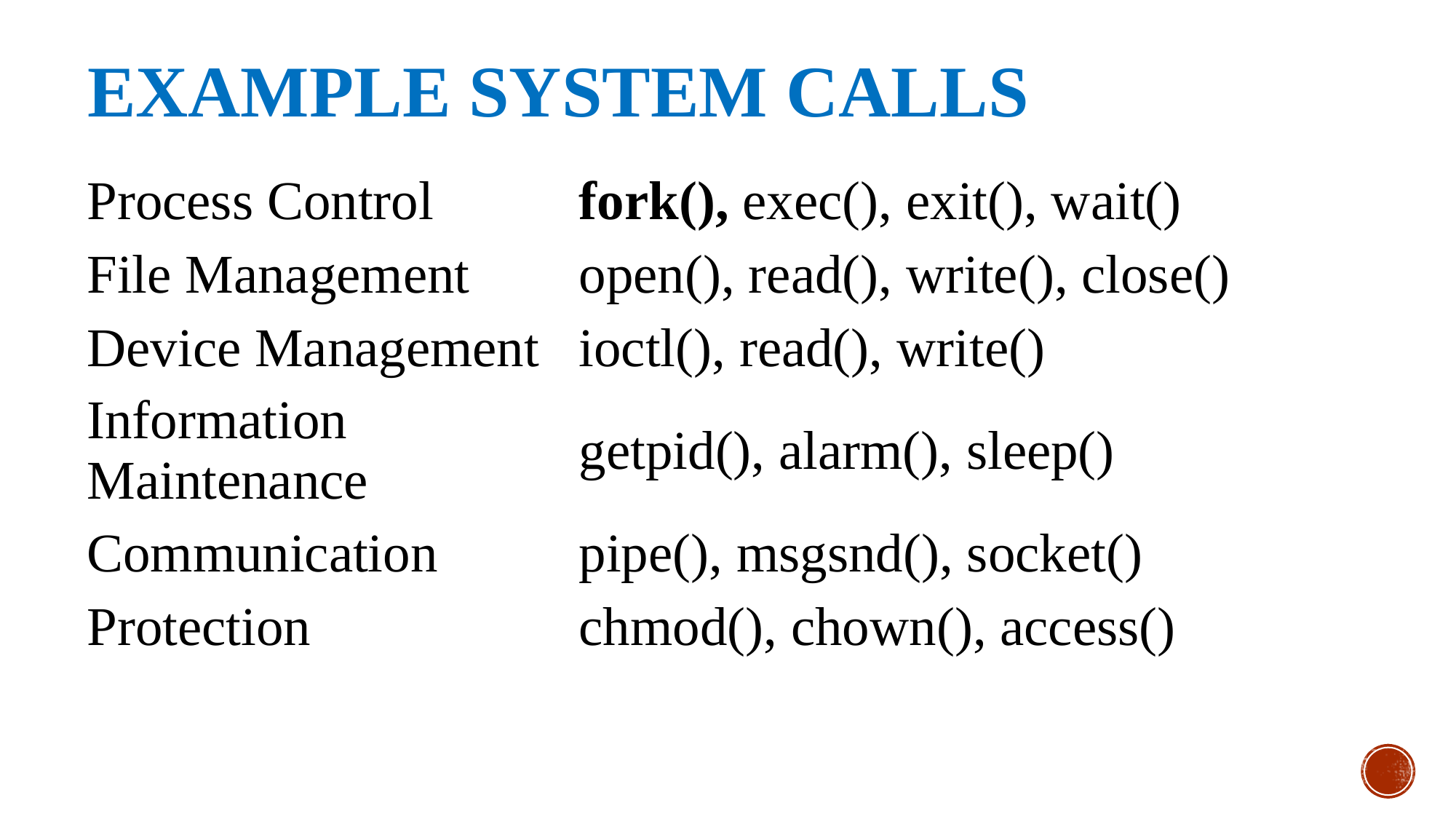

Example System calls
|  |  |
| --- | --- |
| Process Control | fork(), exec(), exit(), wait() |
| File Management | open(), read(), write(), close() |
| Device Management | ioctl(), read(), write() |
| Information Maintenance | getpid(), alarm(), sleep() |
| Communication | pipe(), msgsnd(), socket() |
| Protection | chmod(), chown(), access() |